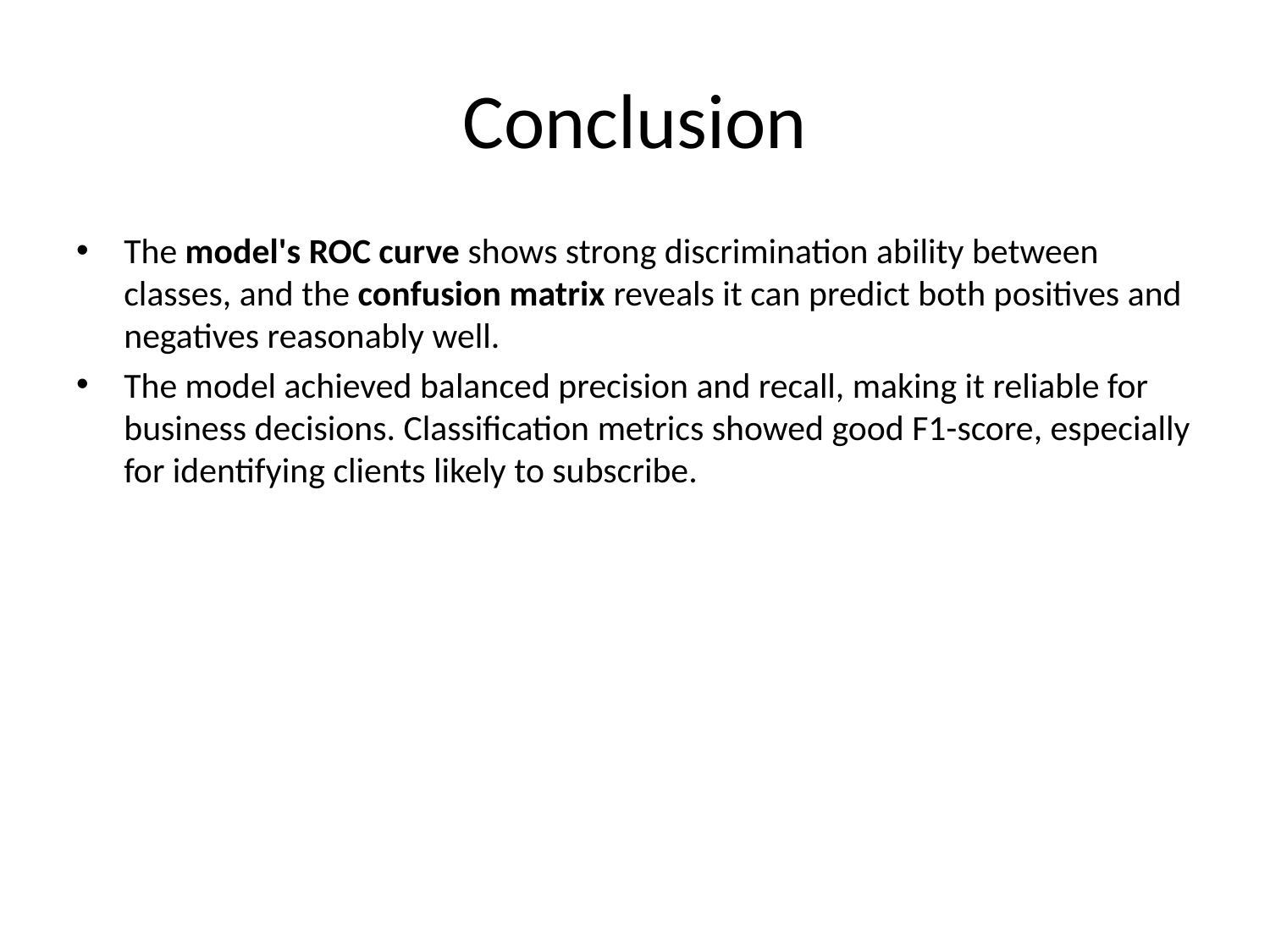

# Conclusion
The model's ROC curve shows strong discrimination ability between classes, and the confusion matrix reveals it can predict both positives and negatives reasonably well.
The model achieved balanced precision and recall, making it reliable for business decisions. Classification metrics showed good F1-score, especially for identifying clients likely to subscribe.